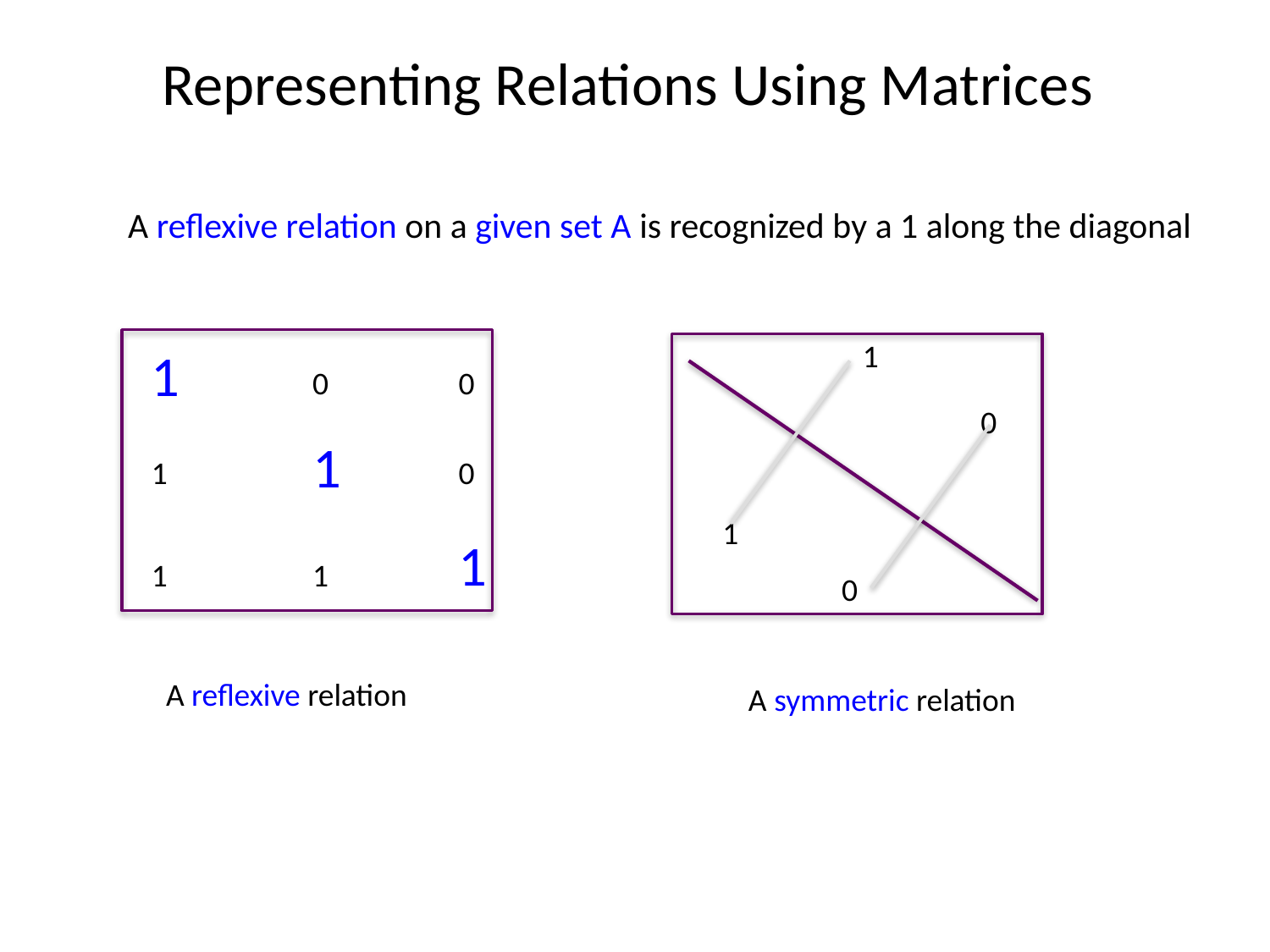

# Representing Relations Using Matrices
A reflexive relation on a given set A is recognized by a 1 along the diagonal

1
1

0
0
0
1
1
0
1
1
1
1
0
A reflexive relation
A symmetric relation